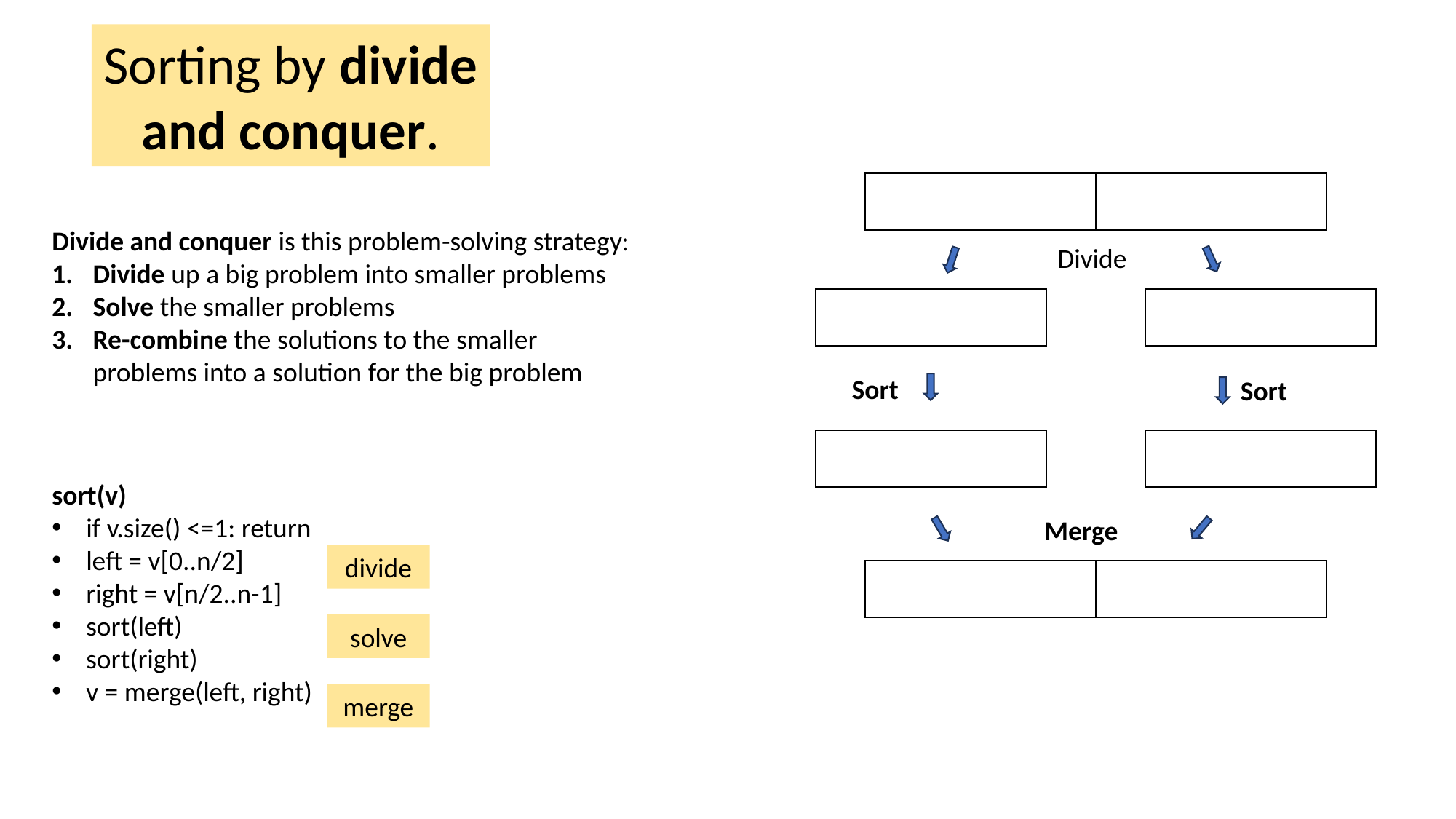

Sorting by divide and conquer.

Divide and conquer is this problem-solving strategy:
Divide up a big problem into smaller problems
Solve the smaller problems
Re-combine the solutions to the smaller
problems into a solution for the big problem
Divide

Sort
Sort

sort(v)
if v.size() <=1: return
left = v[0..n/2]
right = v[n/2..n-1]
sort(left)
sort(right)
v = merge(left, right)
Merge

divide

solve
merge